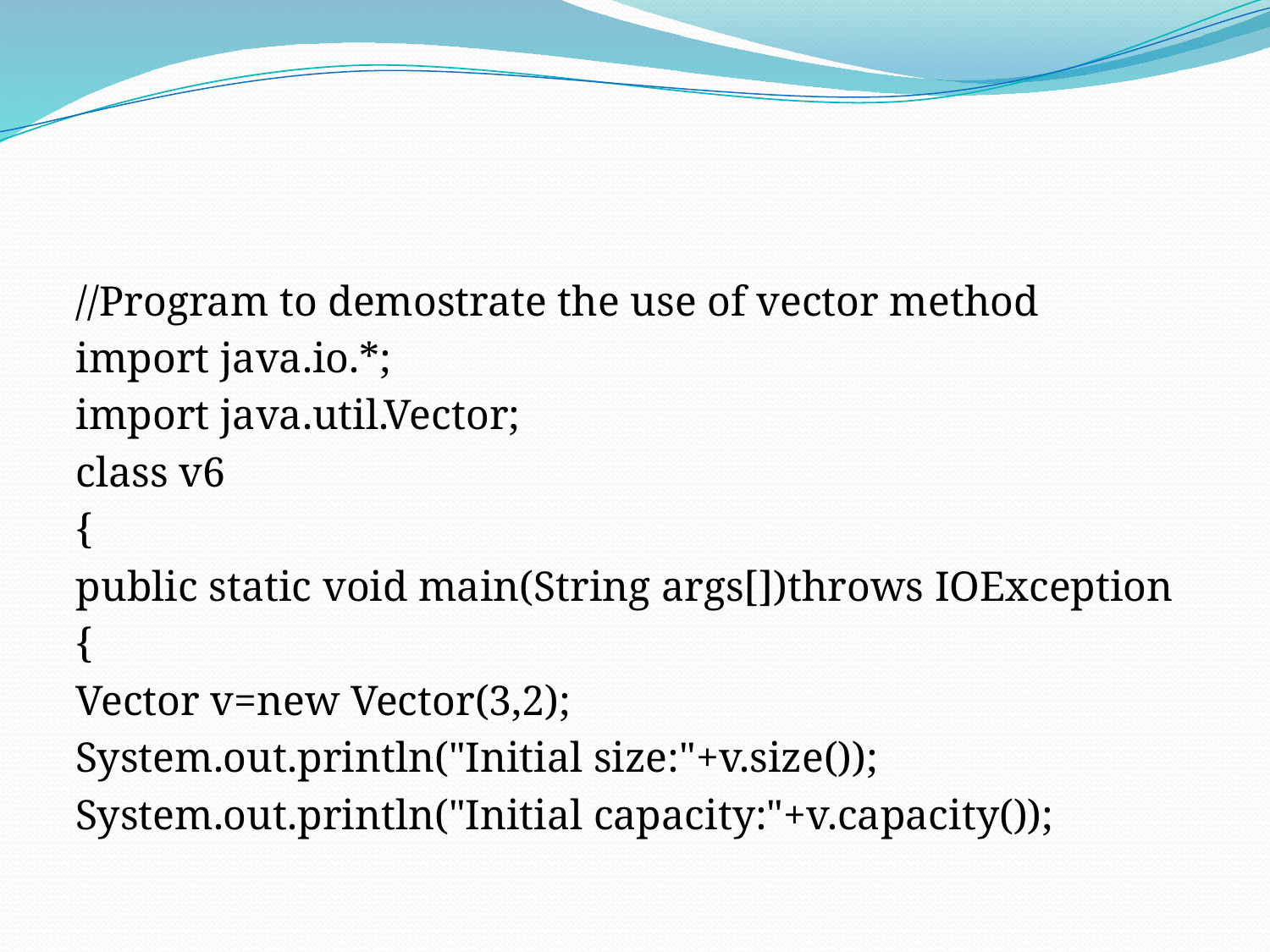

#
//Program to demostrate the use of vector method
import java.io.*;
import java.util.Vector;
class v6
{
public static void main(String args[])throws IOException
{
Vector v=new Vector(3,2);
System.out.println("Initial size:"+v.size());
System.out.println("Initial capacity:"+v.capacity());